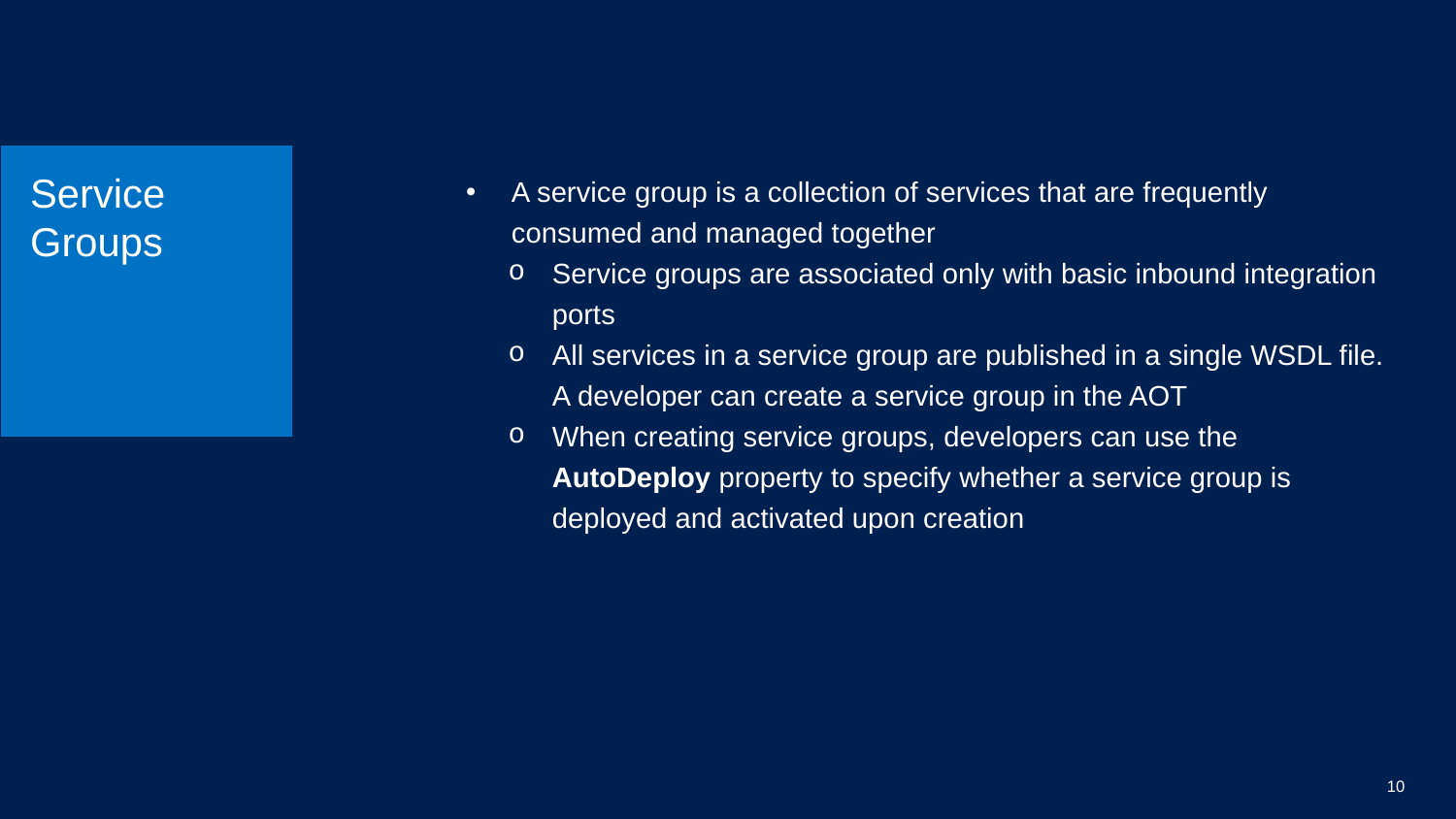

# Service Groups
A service group is a collection of services that are frequently consumed and managed together
Service groups are associated only with basic inbound integration ports
All services in a service group are published in a single WSDL file. A developer can create a service group in the AOT
When creating service groups, developers can use the AutoDeploy property to specify whether a service group is deployed and activated upon creation
10